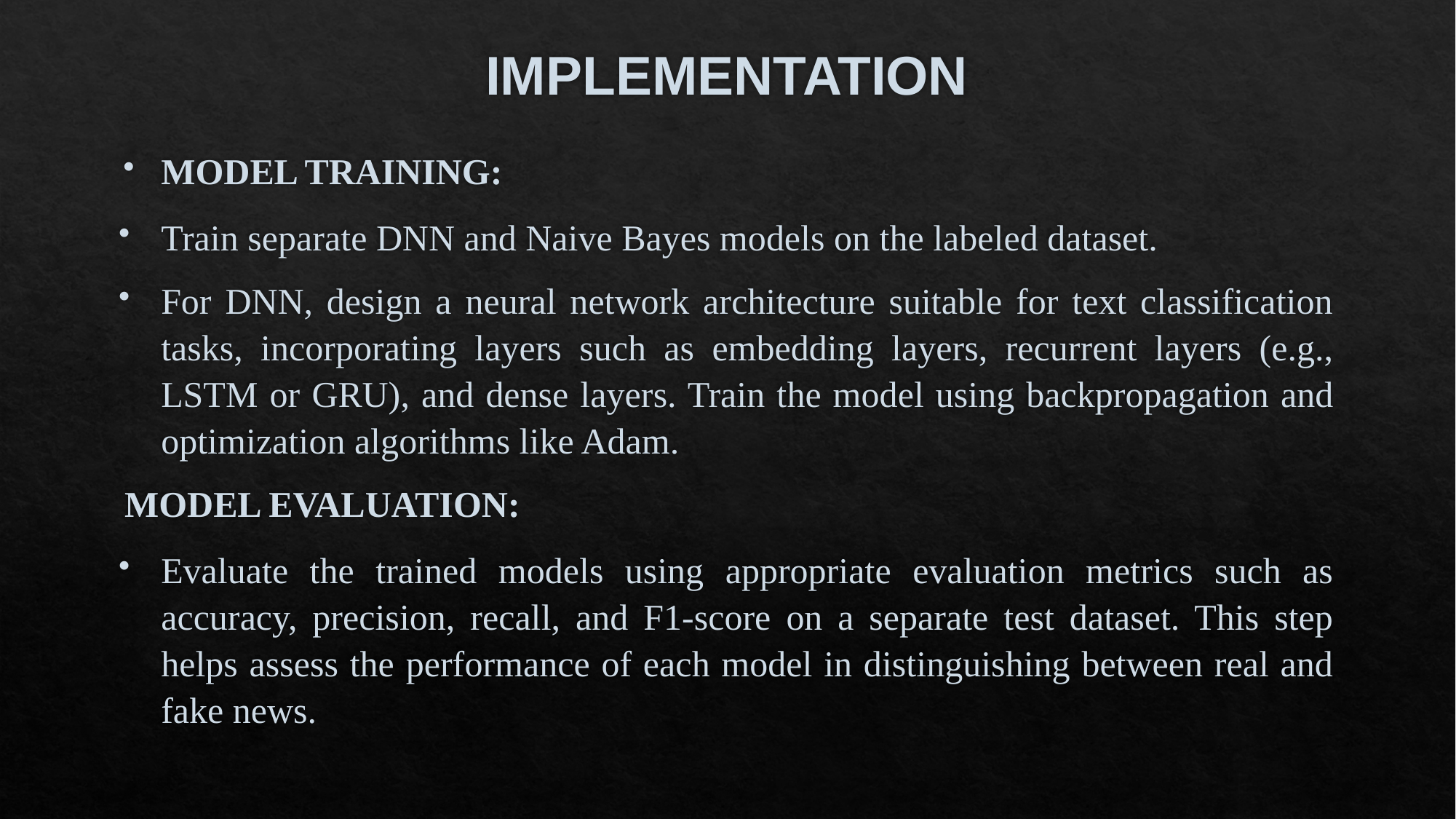

# IMPLEMENTATION
MODEL TRAINING:
Train separate DNN and Naive Bayes models on the labeled dataset.
For DNN, design a neural network architecture suitable for text classification tasks, incorporating layers such as embedding layers, recurrent layers (e.g., LSTM or GRU), and dense layers. Train the model using backpropagation and optimization algorithms like Adam.
MODEL EVALUATION:
Evaluate the trained models using appropriate evaluation metrics such as accuracy, precision, recall, and F1-score on a separate test dataset. This step helps assess the performance of each model in distinguishing between real and fake news.